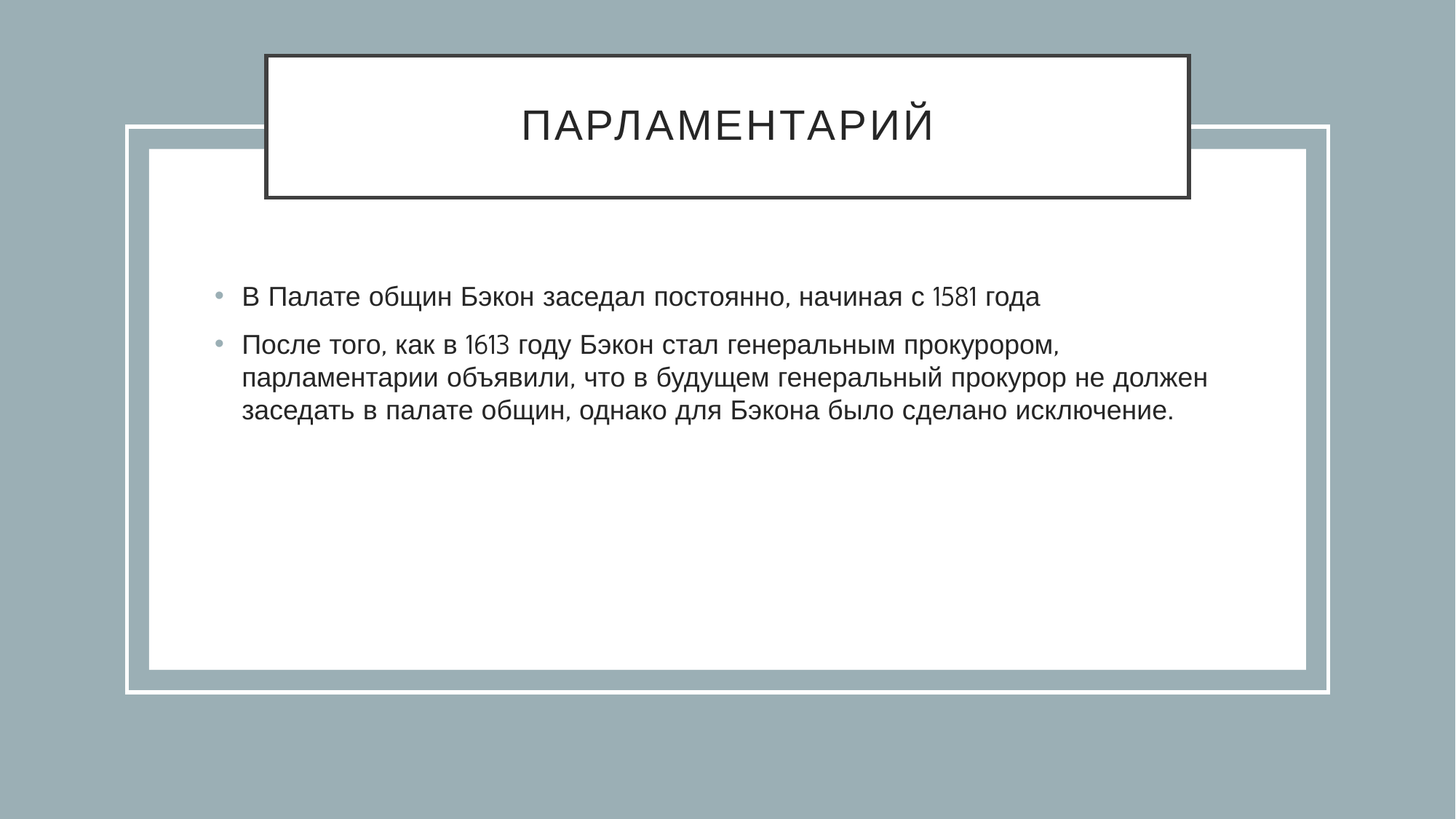

# Парламентарий

В Палате общин Бэкон заседал постоянно, начиная с 1581 года
После того, как в 1613 году Бэкон стал генеральным прокурором, парламентарии объявили, что в будущем генеральный прокурор не должен заседать в палате общин, однако для Бэкона было сделано исключение.